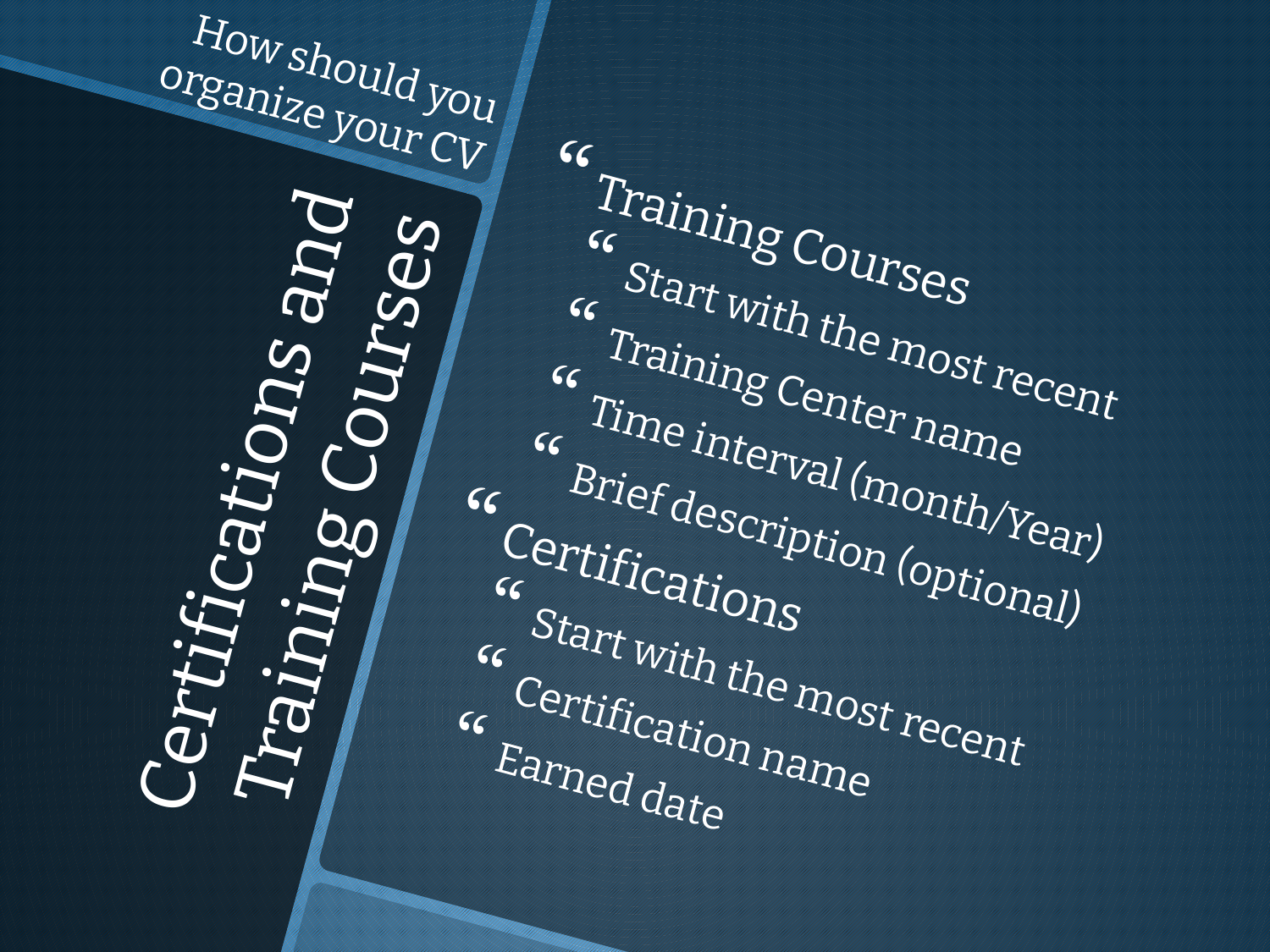

How should you organize your CV
Training Courses
Start with the most recent
Training Center name
Time interval (month/Year)
Brief description (optional)
Certifications
Start with the most recent
Certification name
Earned date
# Certifications and Training Courses